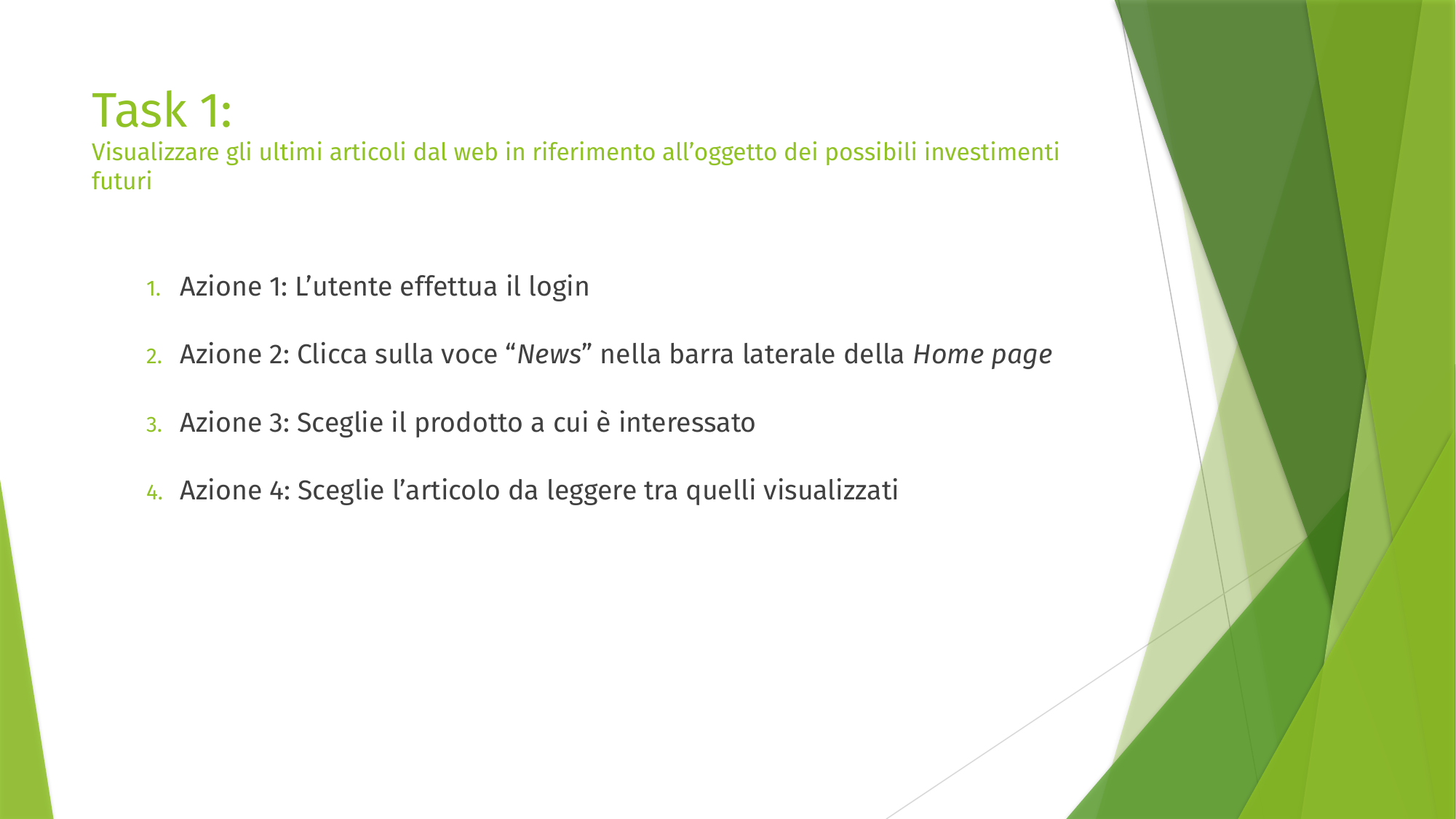

# Task 1: Visualizzare gli ultimi articoli dal web in riferimento all’oggetto dei possibili investimenti futuri
Azione 1: L’utente effettua il login
Azione 2: Clicca sulla voce “News” nella barra laterale della Home page
Azione 3: Sceglie il prodotto a cui è interessato
Azione 4: Sceglie l’articolo da leggere tra quelli visualizzati